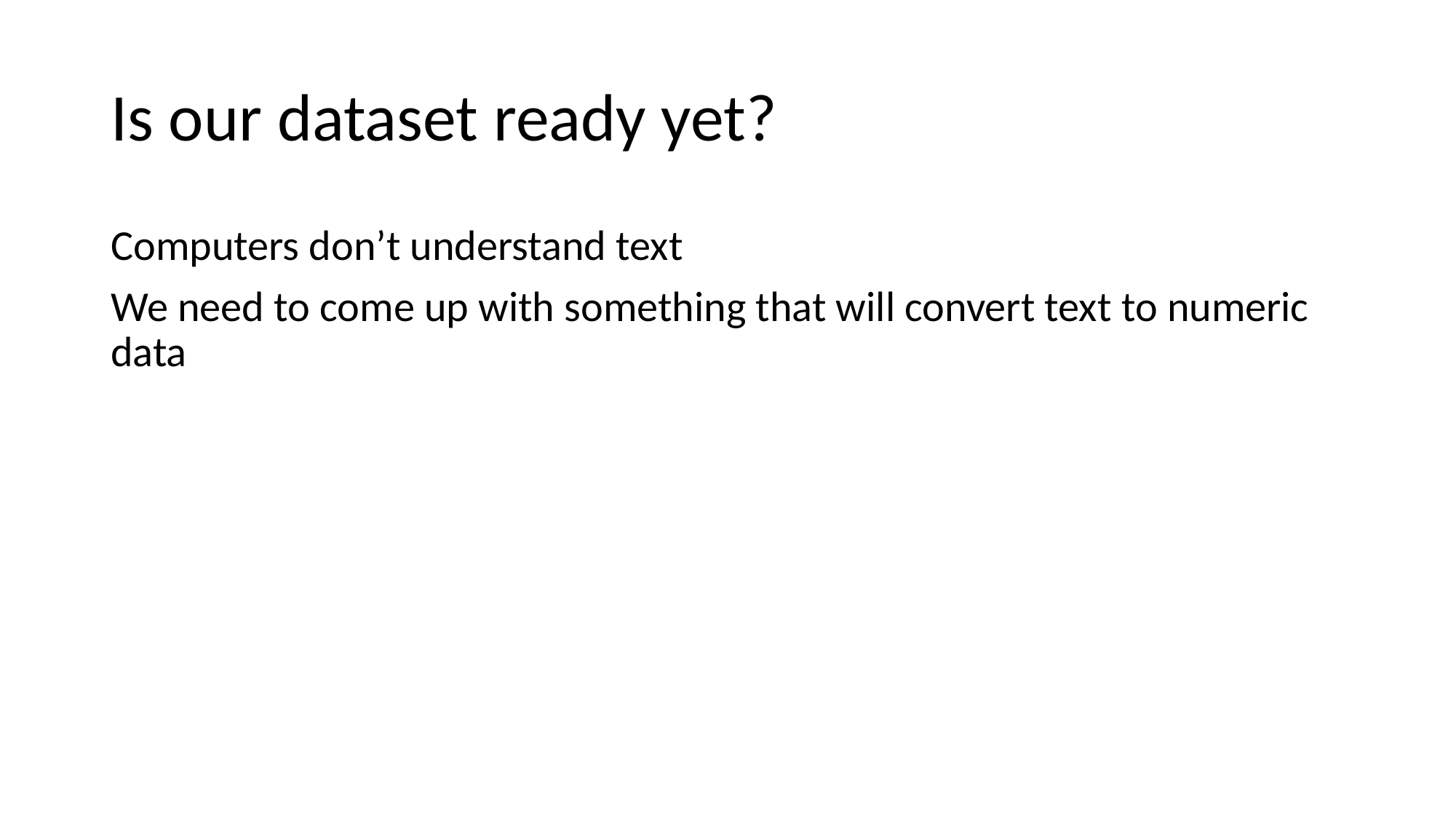

# Is our dataset ready yet?
Computers don’t understand text
We need to come up with something that will convert text to numeric data